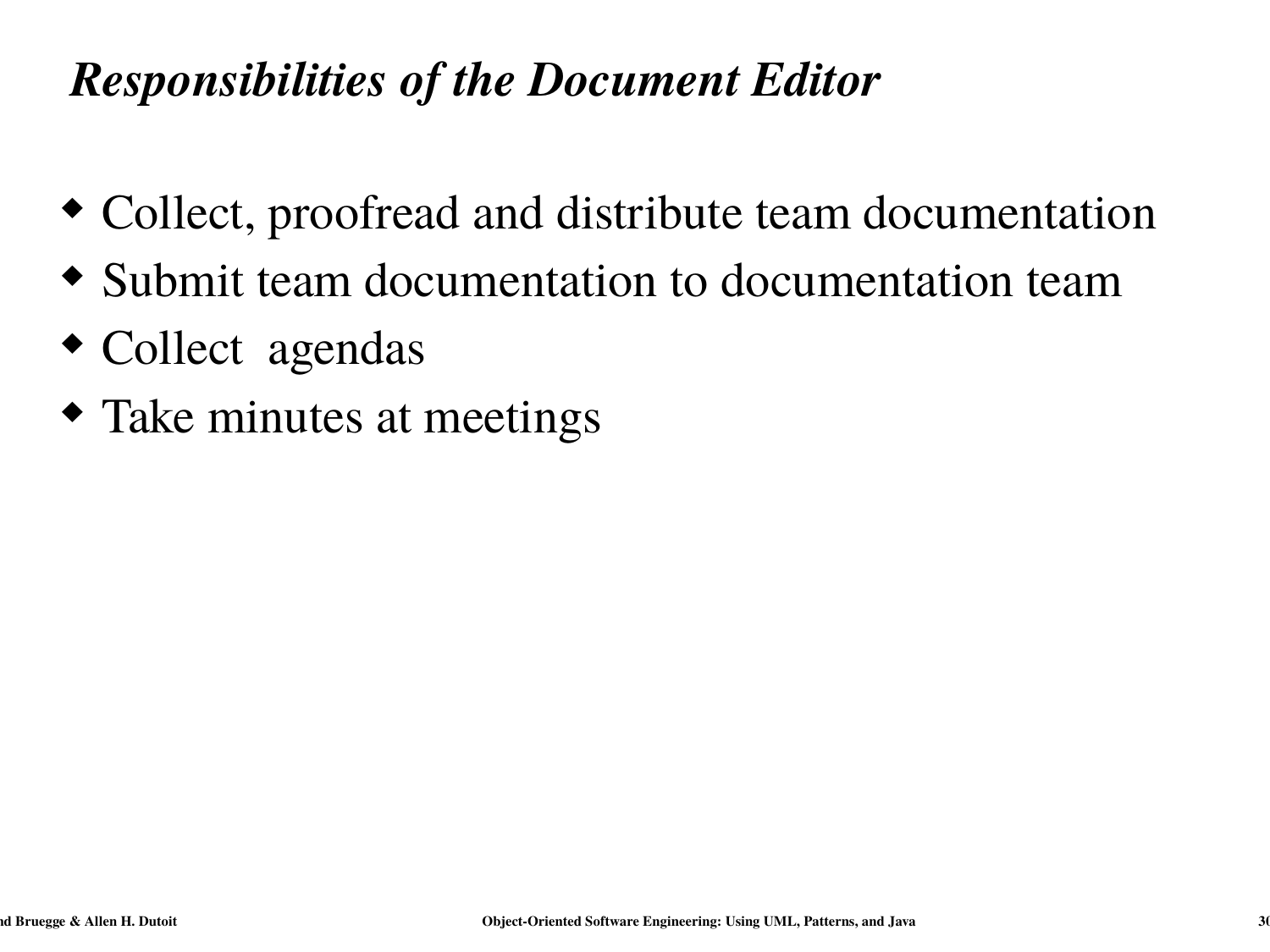

# Responsibilities of the Document Editor
Collect, proofread and distribute team documentation
Submit team documentation to documentation team
Collect  agendas
Take minutes at meetings